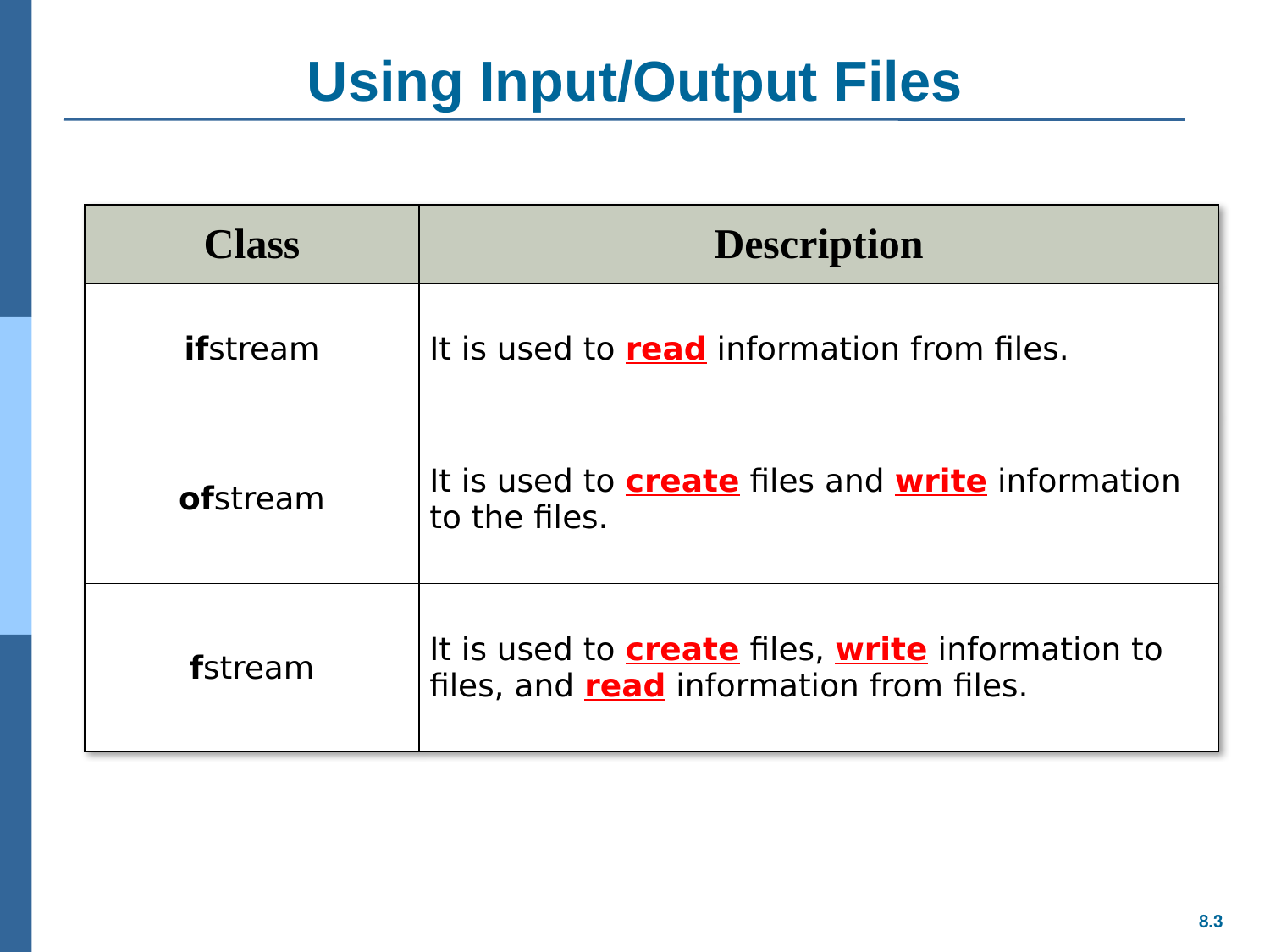

# Using Input/Output Files
| Class | Description |
| --- | --- |
| ifstream | It is used to read information from files. |
| ofstream | It is used to create files and write information to the files. |
| fstream | It is used to create files, write information to files, and read information from files. |